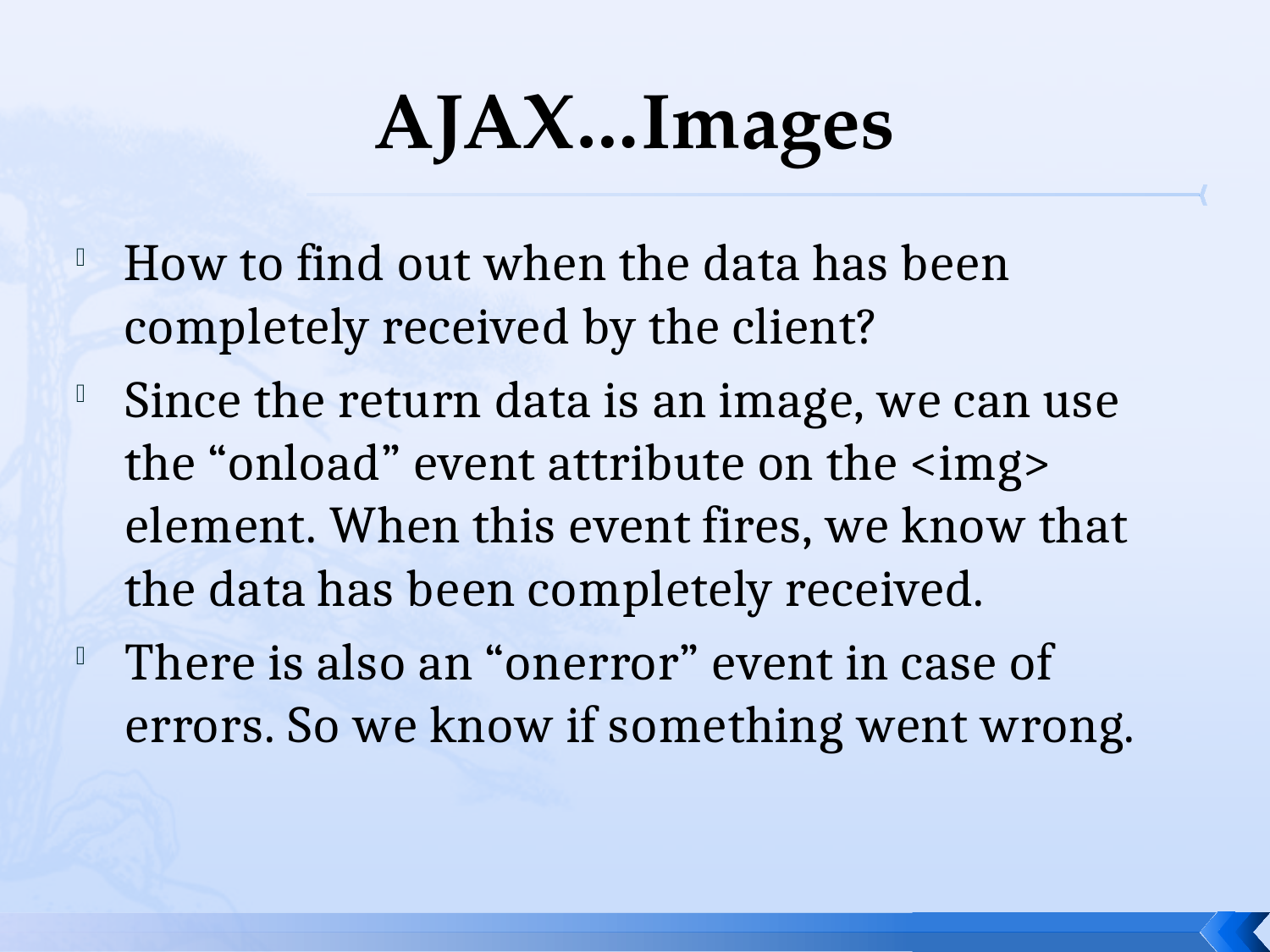

# AJAX…Images
How to find out when the data has been completely received by the client?
Since the return data is an image, we can use the “onload” event attribute on the <img> element. When this event fires, we know that the data has been completely received.
There is also an “onerror” event in case of errors. So we know if something went wrong.